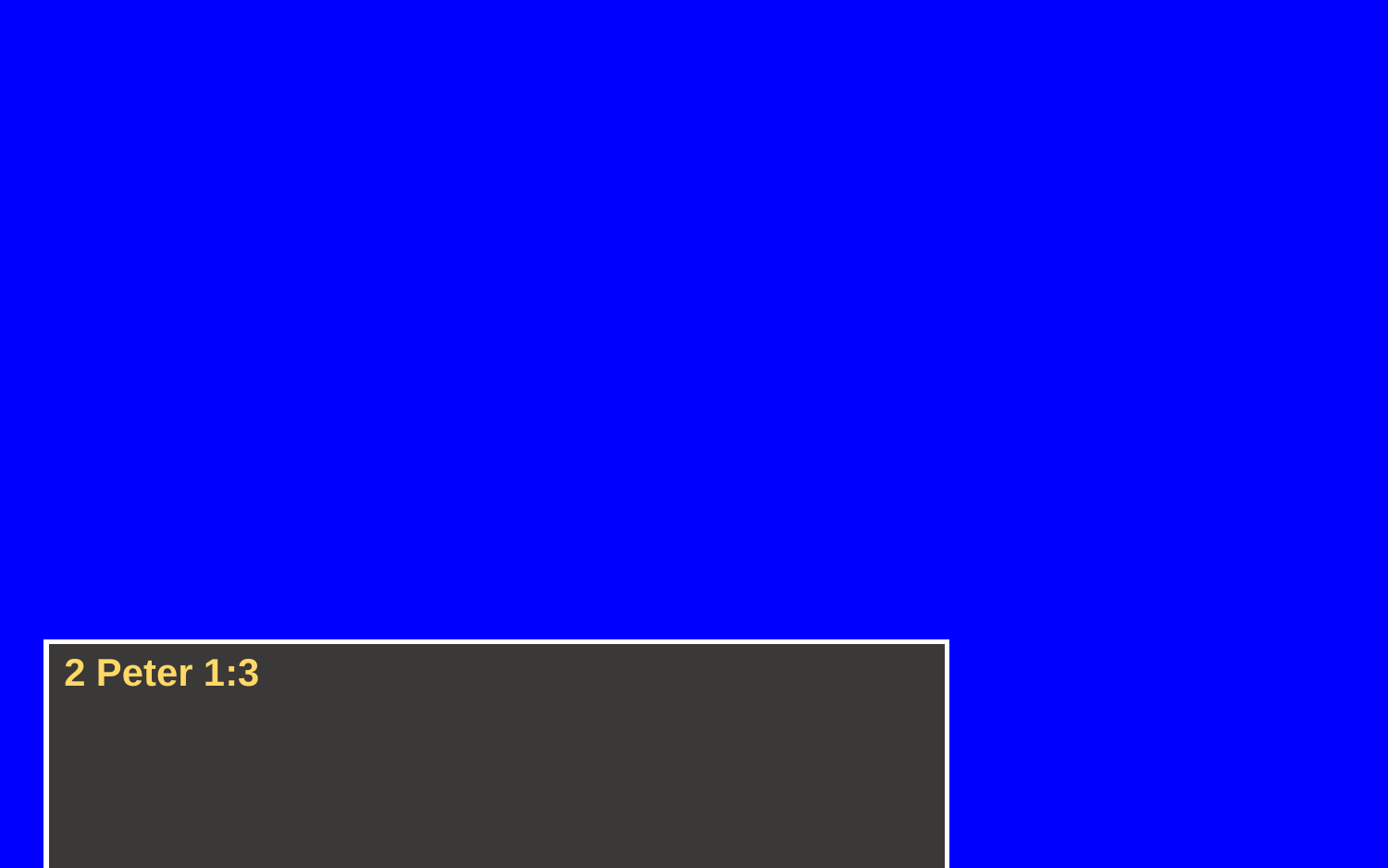

2 Peter 1:3
3 Because by his power he has given us everything necessary for life and righteousness, through the knowledge of him who ..